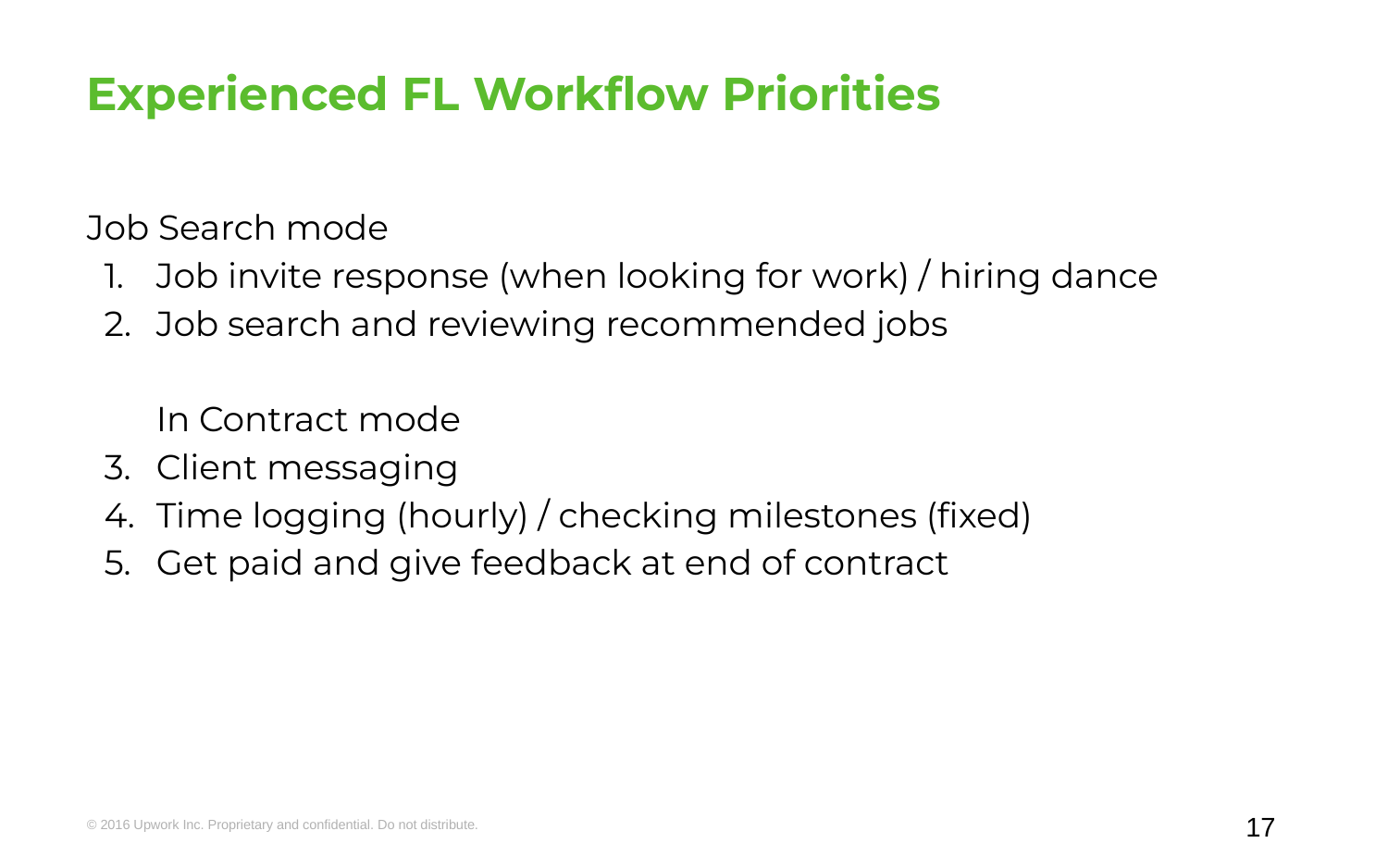

# Experienced FL Workflow Priorities
Job Search mode
Job invite response (when looking for work) / hiring dance
Job search and reviewing recommended jobs

In Contract mode
Client messaging
Time logging (hourly) / checking milestones (fixed)
Get paid and give feedback at end of contract

17